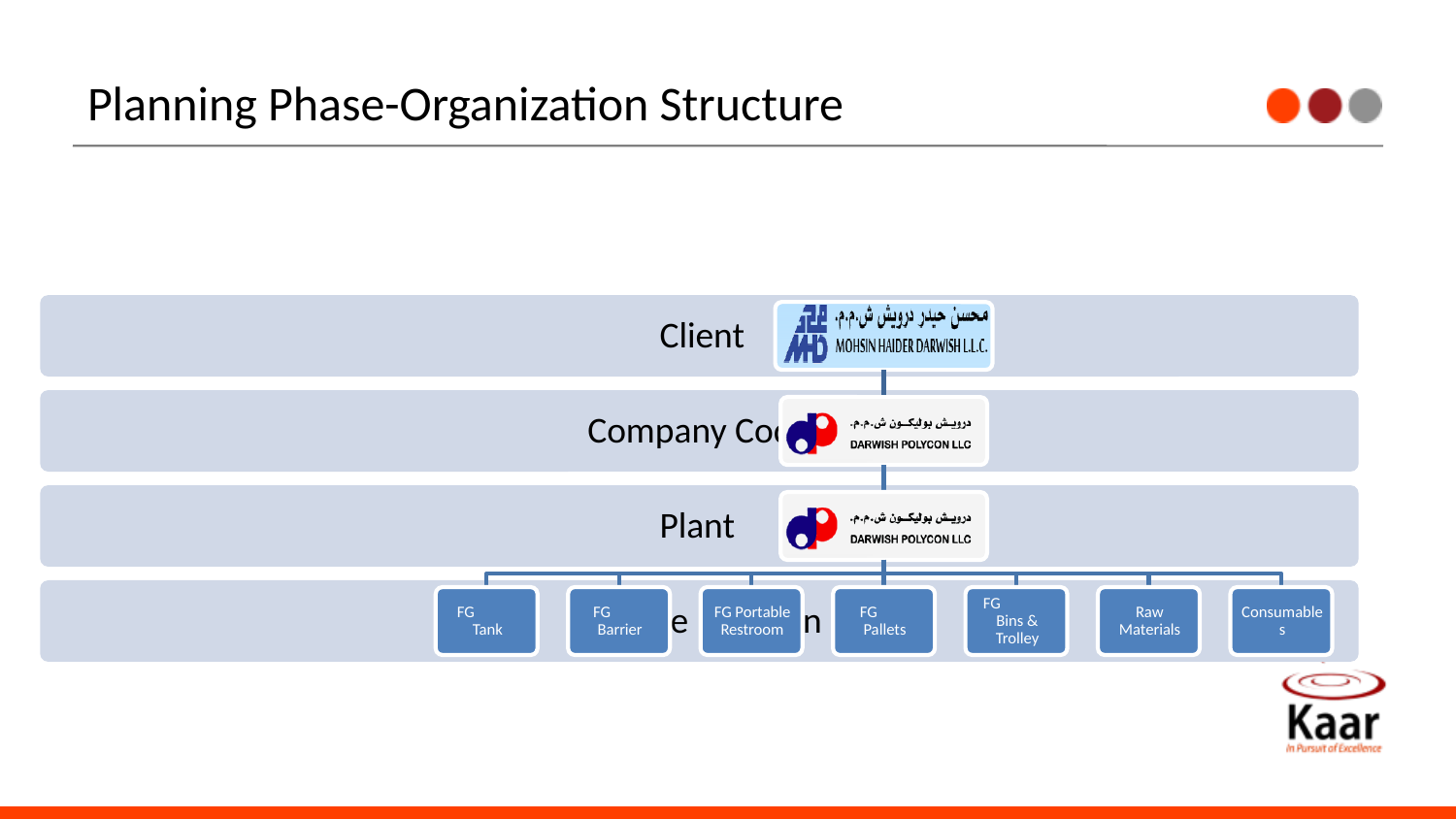

# Planning Phase-Organization Structure
Storage Location
    Plant
Company Code
    Client

FG             Tank
FG           Barrier
FG Portable Restroom
FG          Pallets
FG               Bins & Trolley
Raw Materials
Consumables